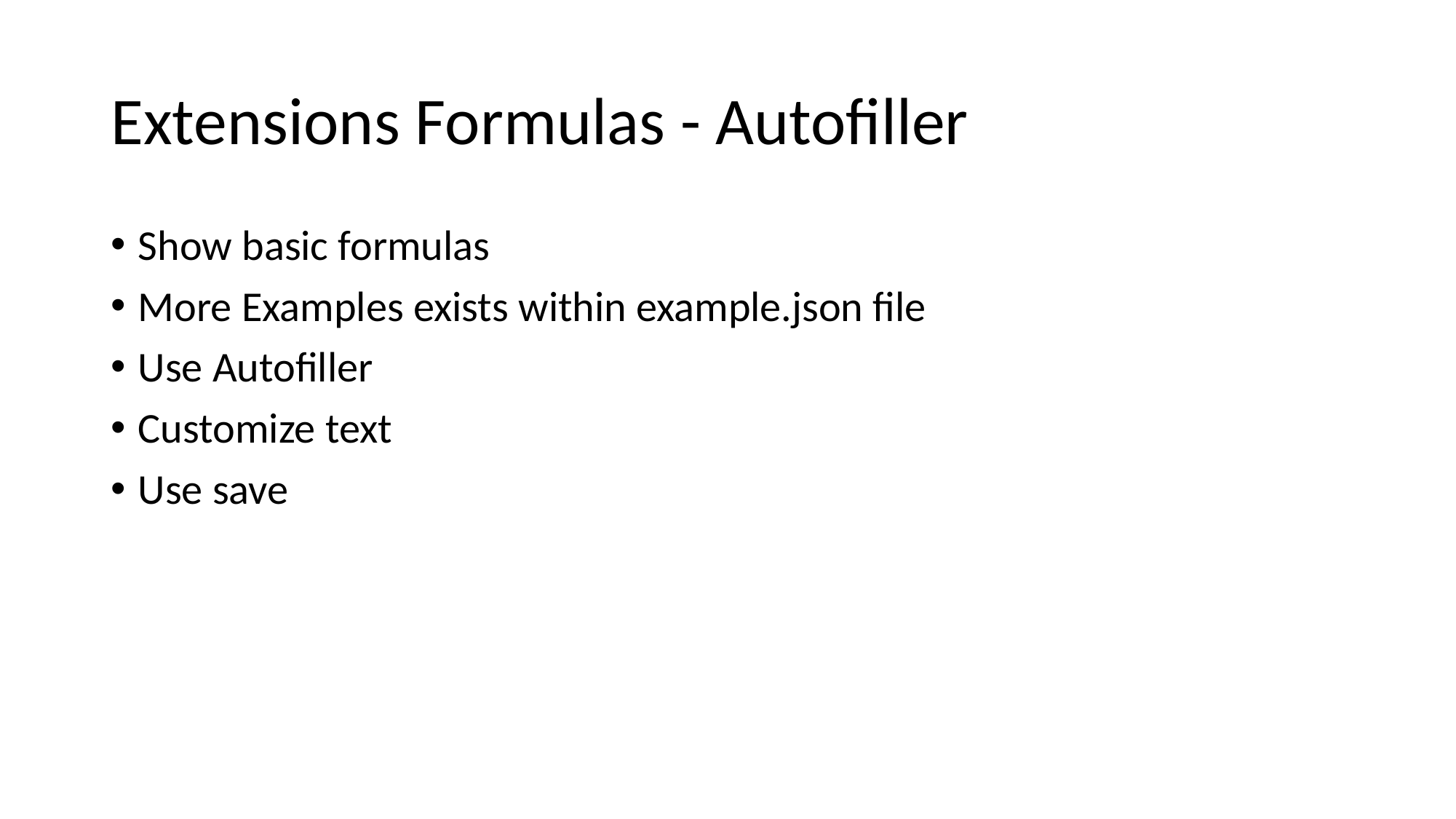

# Extensions Formulas - Autofiller
Show basic formulas
More Examples exists within example.json file
Use Autofiller
Customize text
Use save